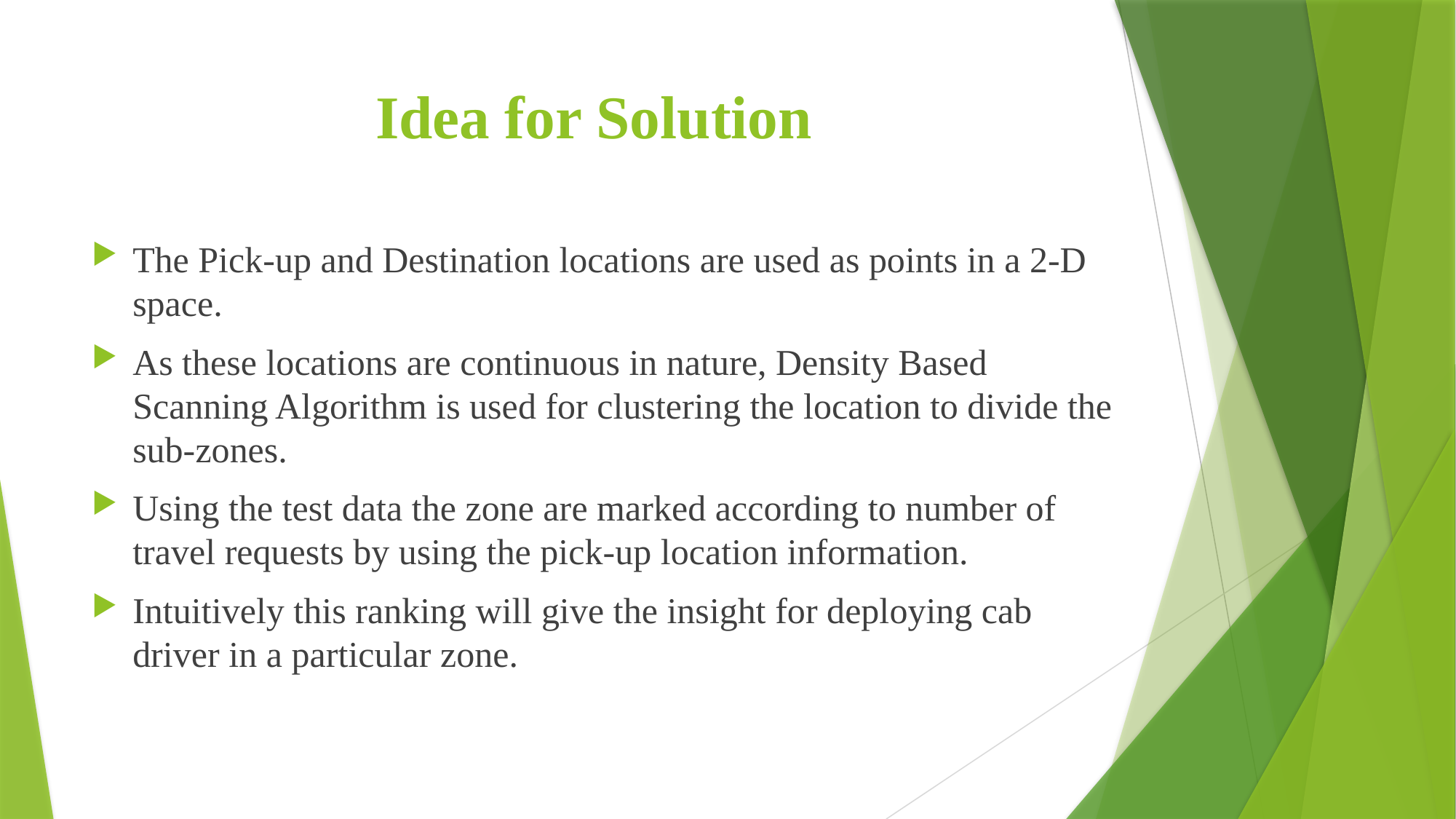

# Idea for Solution
The Pick-up and Destination locations are used as points in a 2-D space.
As these locations are continuous in nature, Density Based Scanning Algorithm is used for clustering the location to divide the sub-zones.
Using the test data the zone are marked according to number of travel requests by using the pick-up location information.
Intuitively this ranking will give the insight for deploying cab driver in a particular zone.